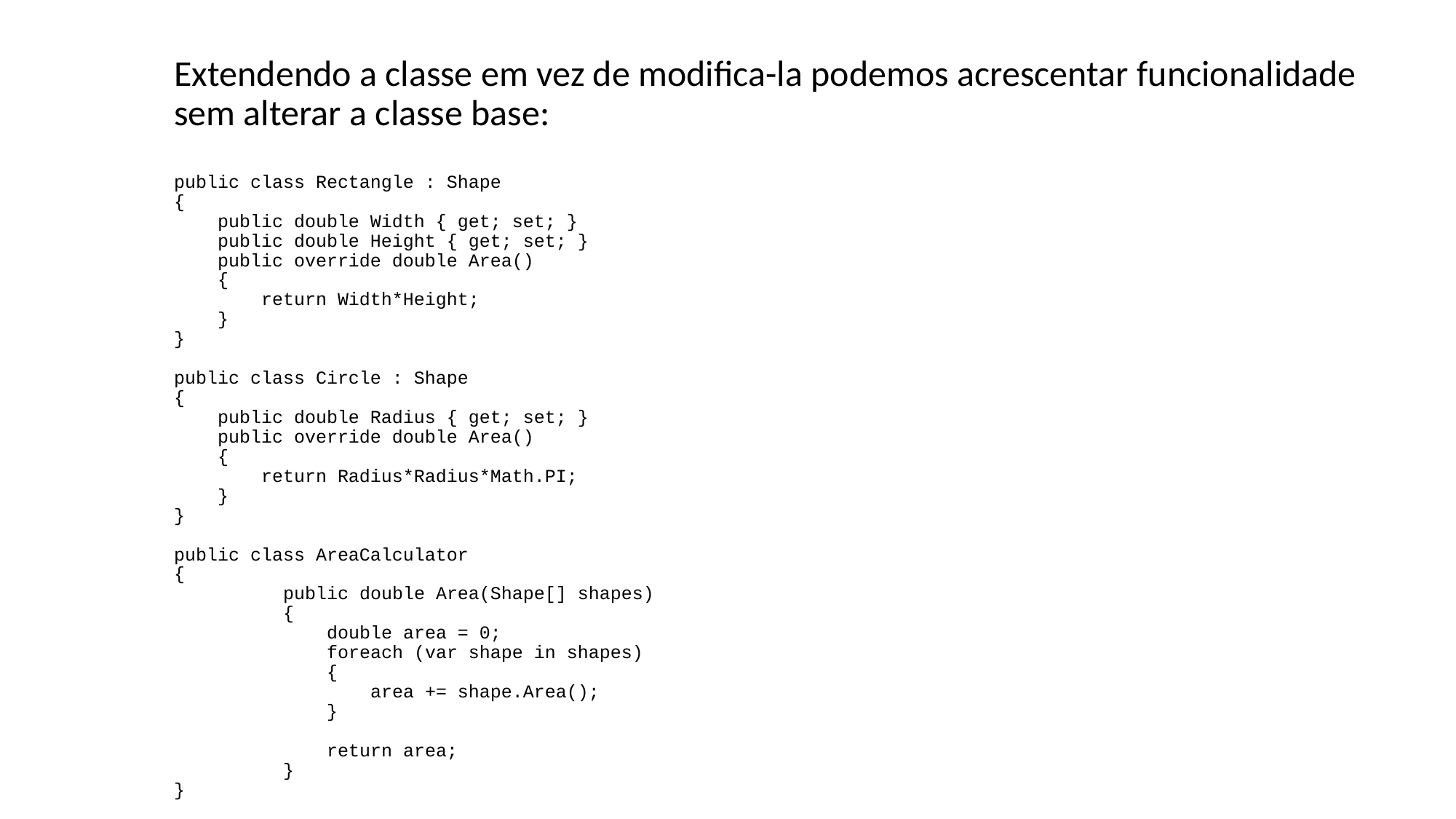

# Extendendo a classe em vez de modifica-la podemos acrescentar funcionalidade sem alterar a classe base: public class Rectangle : Shape { public double Width { get; set; } public double Height { get; set; } public override double Area() { return Width*Height; } } public class Circle : Shape { public double Radius { get; set; } public override double Area() { return Radius*Radius*Math.PI; } } public class AreaCalculator { public double Area(Shape[] shapes) { double area = 0; foreach (var shape in shapes) { area += shape.Area(); } return area; } }